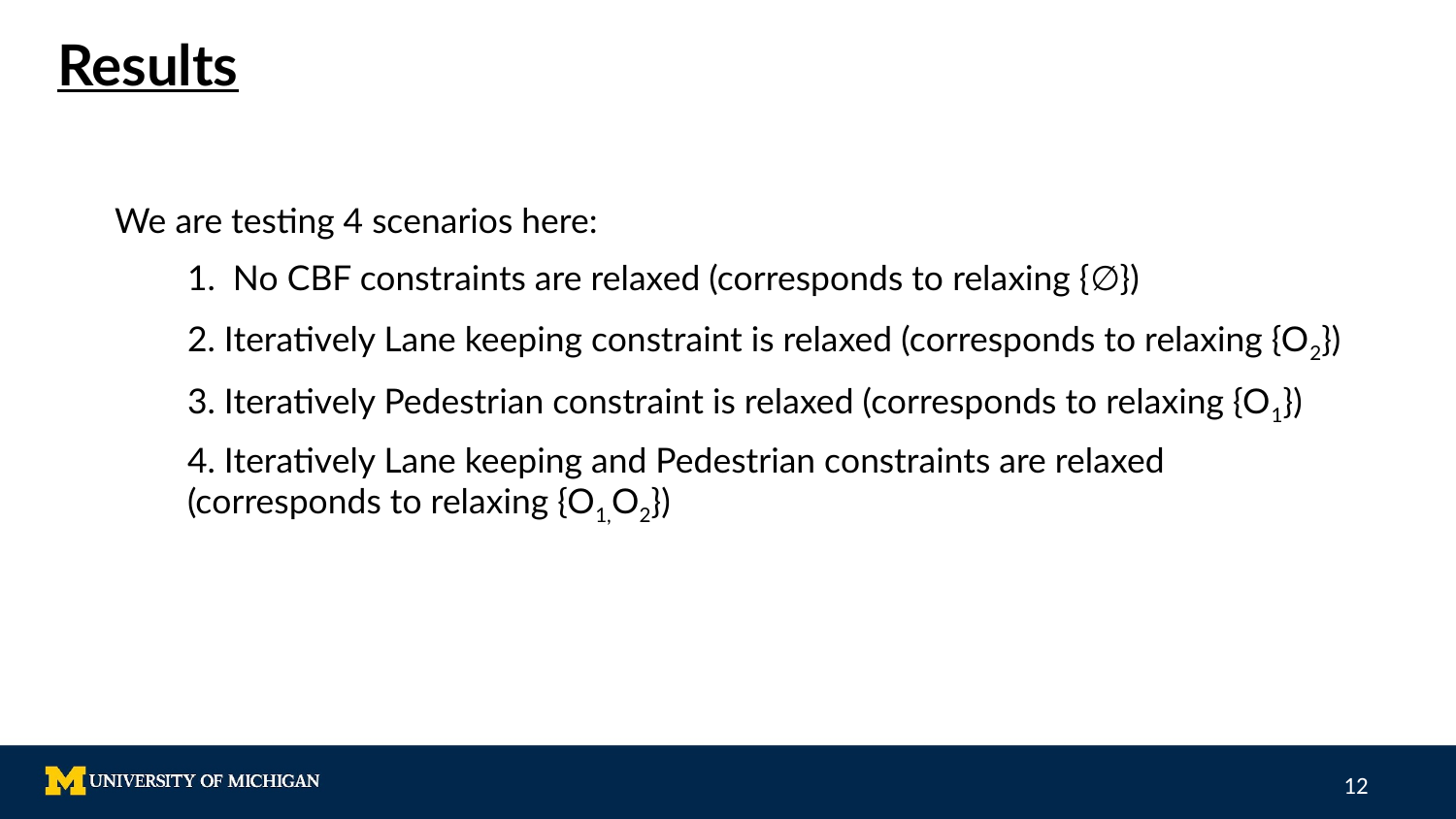

# Results
We are testing 4 scenarios here:
1.  No CBF constraints are relaxed (corresponds to relaxing {∅})
2. Iteratively Lane keeping constraint is relaxed (corresponds to relaxing {O2})
3. Iteratively Pedestrian constraint is relaxed (corresponds to relaxing {O1})
4. Iteratively Lane keeping and Pedestrian constraints are relaxed (corresponds to relaxing {O1,O2})

12